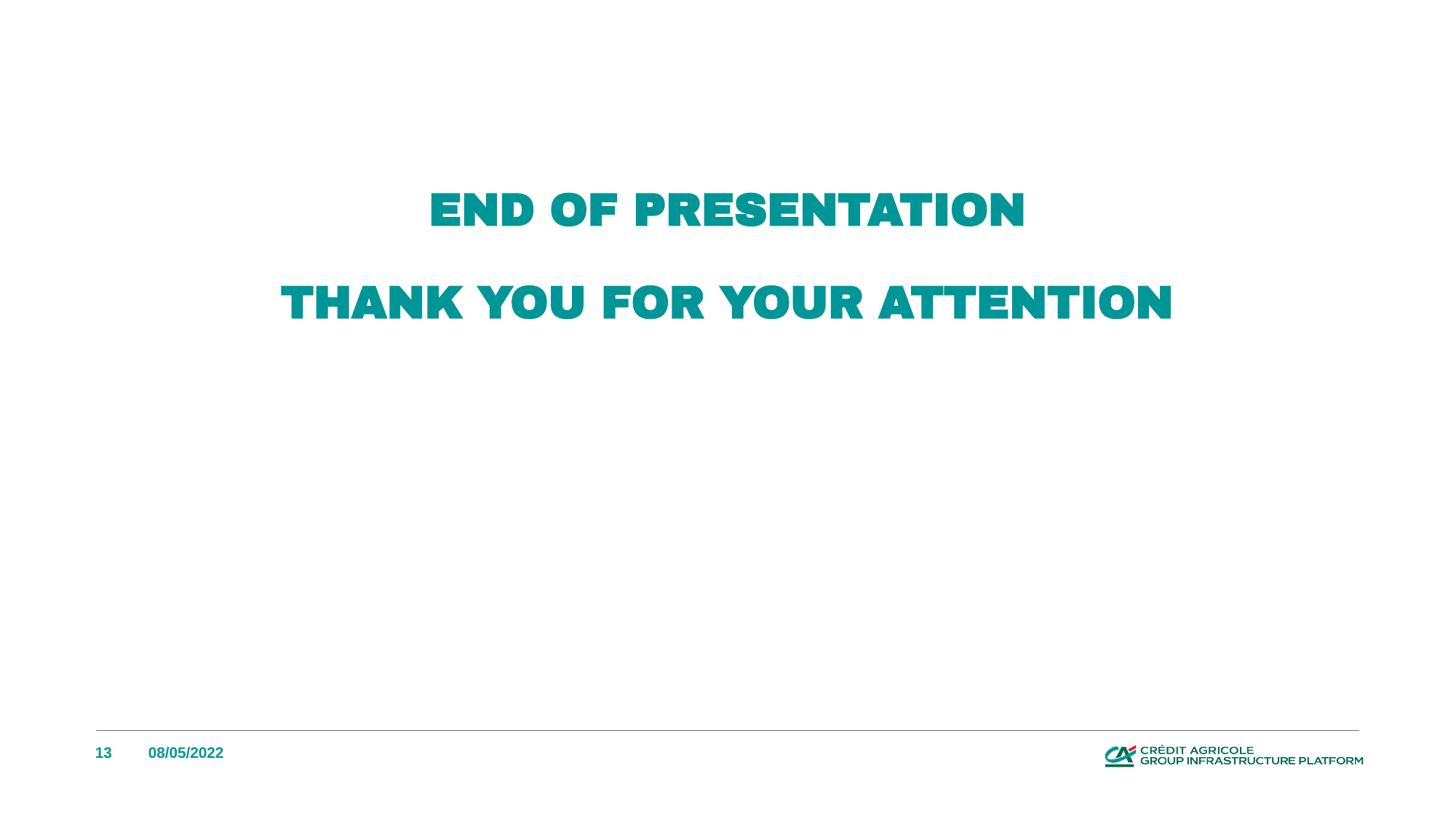

# End of presentation Thank you for your attention

13
08/05/2022